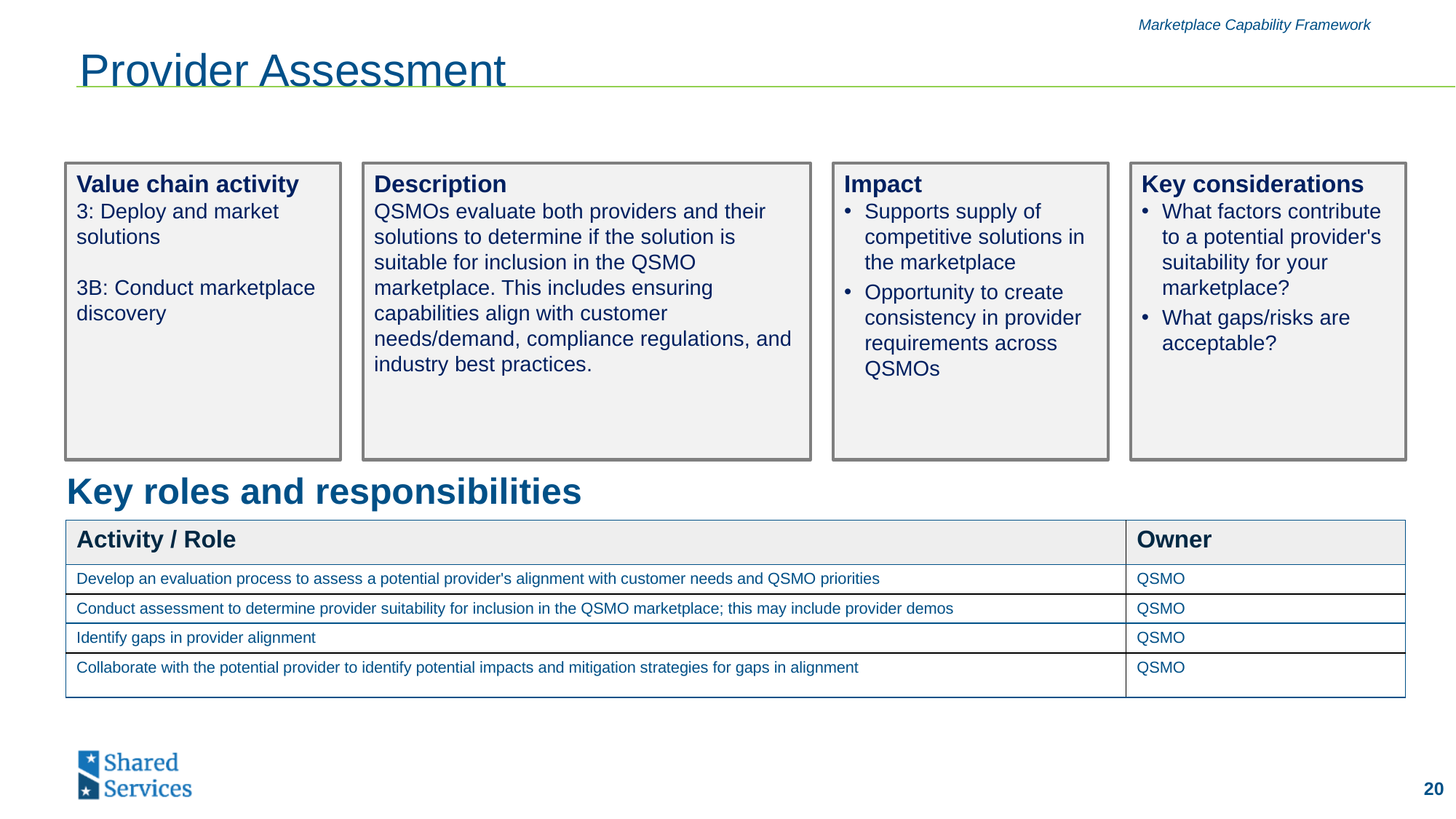

Marketplace Capability Framework
# Provider Assessment
Value chain activity
3: Deploy and market solutions

3B: Conduct marketplace discovery
Description
QSMOs evaluate both providers and their solutions to determine if the solution is suitable for inclusion in the QSMO marketplace. This includes ensuring capabilities align with customer needs/demand, compliance regulations, and industry best practices.
Impact
Supports supply of competitive solutions in the marketplace
Opportunity to create consistency in provider requirements across QSMOs
Key considerations
What factors contribute to a potential provider's suitability for your marketplace?
What gaps/risks are acceptable?
Key roles and responsibilities
| Activity / Role | Owner |
| --- | --- |
| Develop an evaluation process to assess a potential provider's alignment with customer needs and QSMO priorities | QSMO |
| Conduct assessment to determine provider suitability for inclusion in the QSMO marketplace; this may include provider demos | QSMO |
| Identify gaps in provider alignment | QSMO |
| Collaborate with the potential provider to identify potential impacts and mitigation strategies for gaps in alignment | QSMO |
20